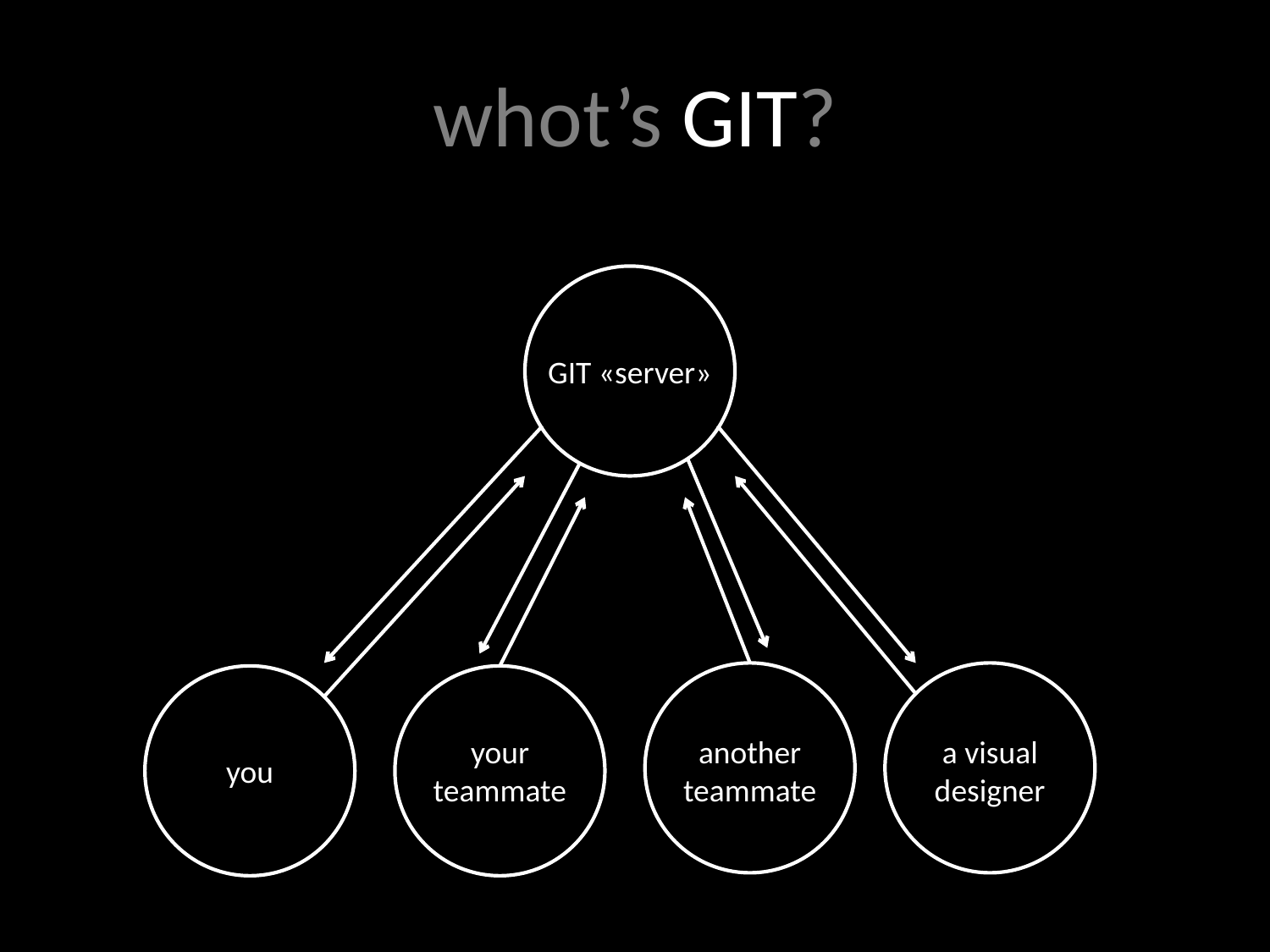

whot’s GIT?

GIT «server»

your teammate
another teammate
a visual designer
you